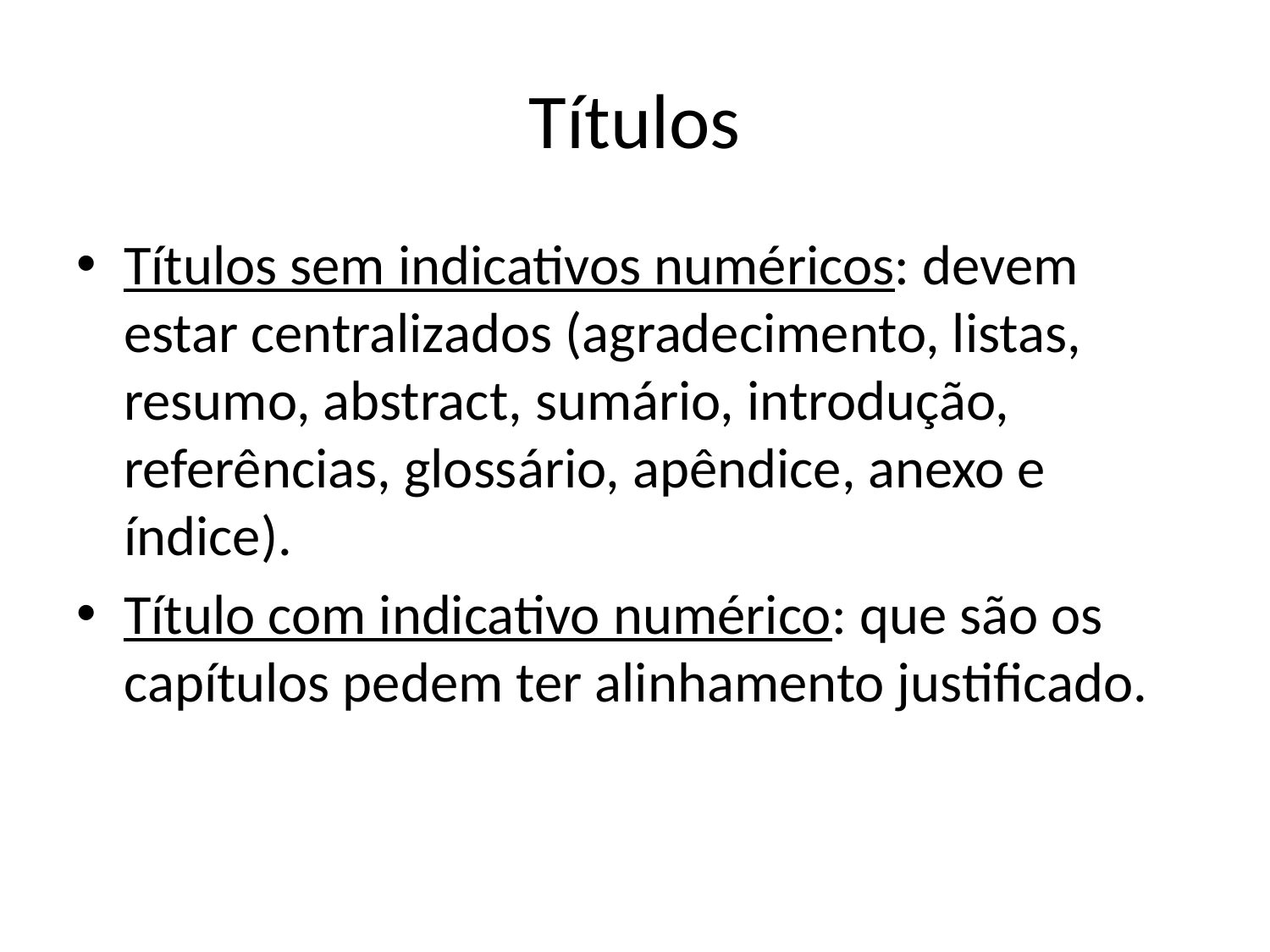

# Títulos
Títulos sem indicativos numéricos: devem estar centralizados (agradecimento, listas, resumo, abstract, sumário, introdução, referências, glossário, apêndice, anexo e índice).
Título com indicativo numérico: que são os capítulos pedem ter alinhamento justificado.